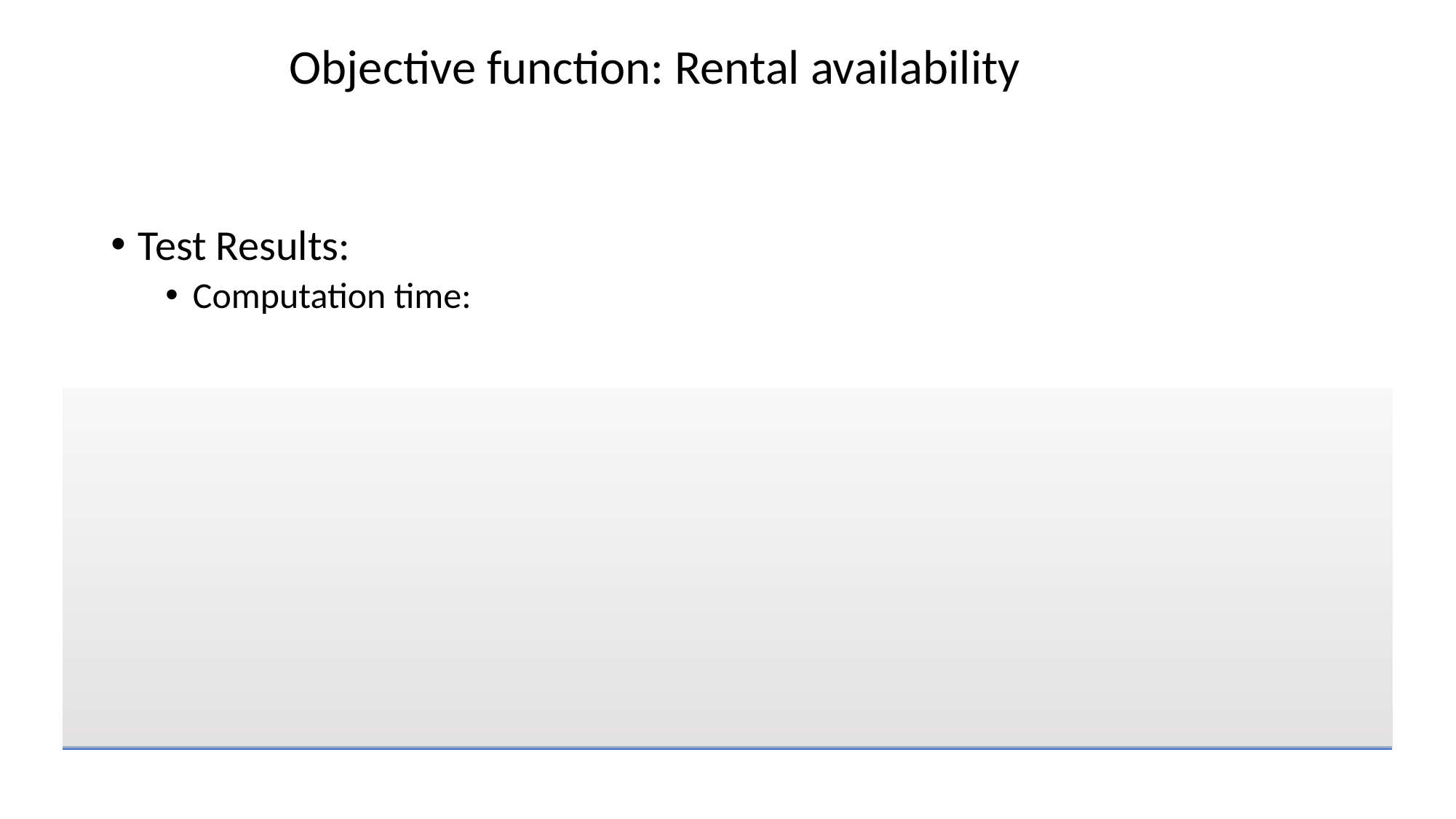

# Objective function: Rental availability
Test Results:
Computation time: